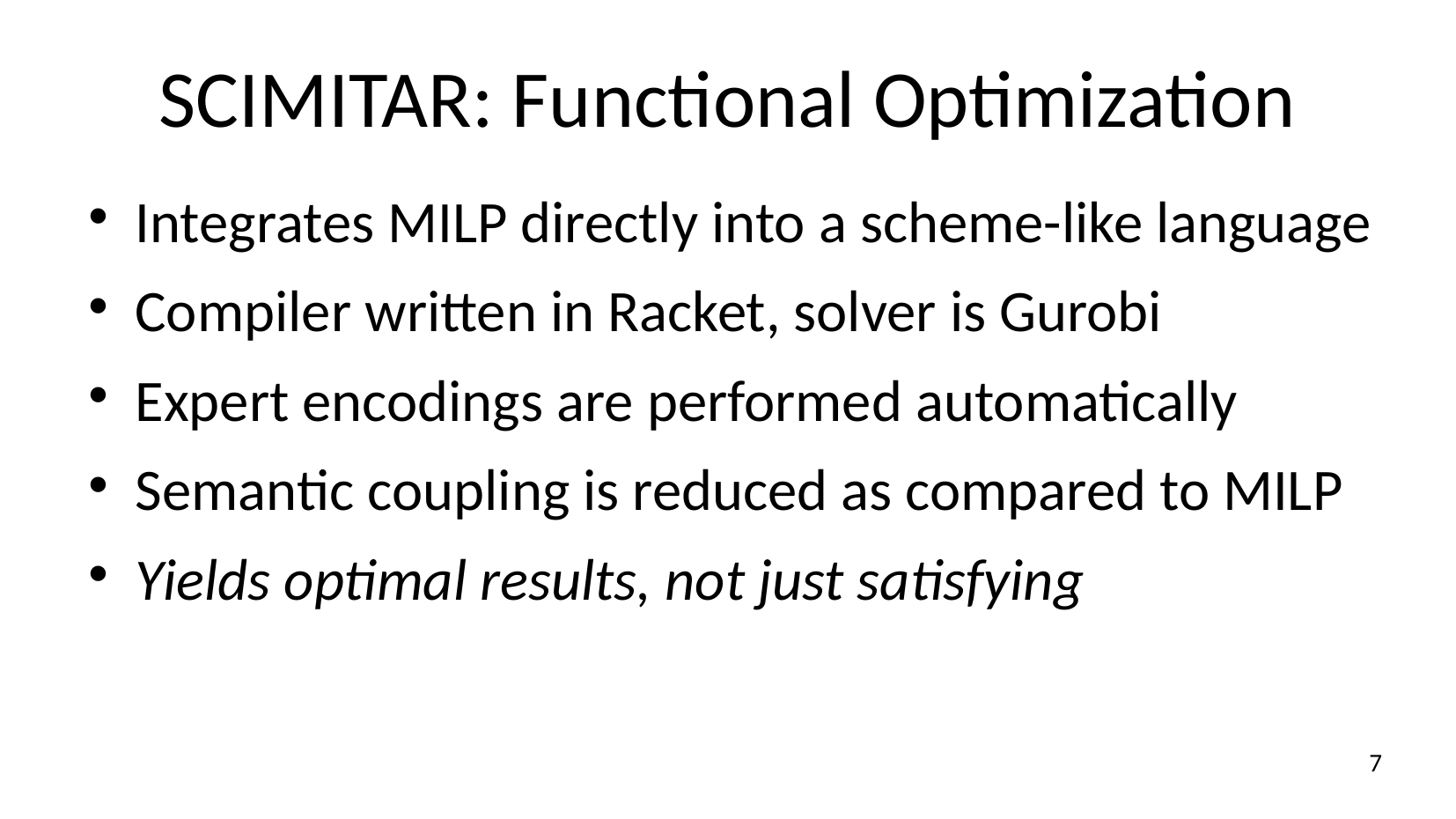

# Scimitar: Functional Optimization
Integrates MILP directly into a scheme-like language
Compiler written in Racket, solver is Gurobi
Expert encodings are performed automatically
Semantic coupling is reduced as compared to MILP
Yields optimal results, not just satisfying
7